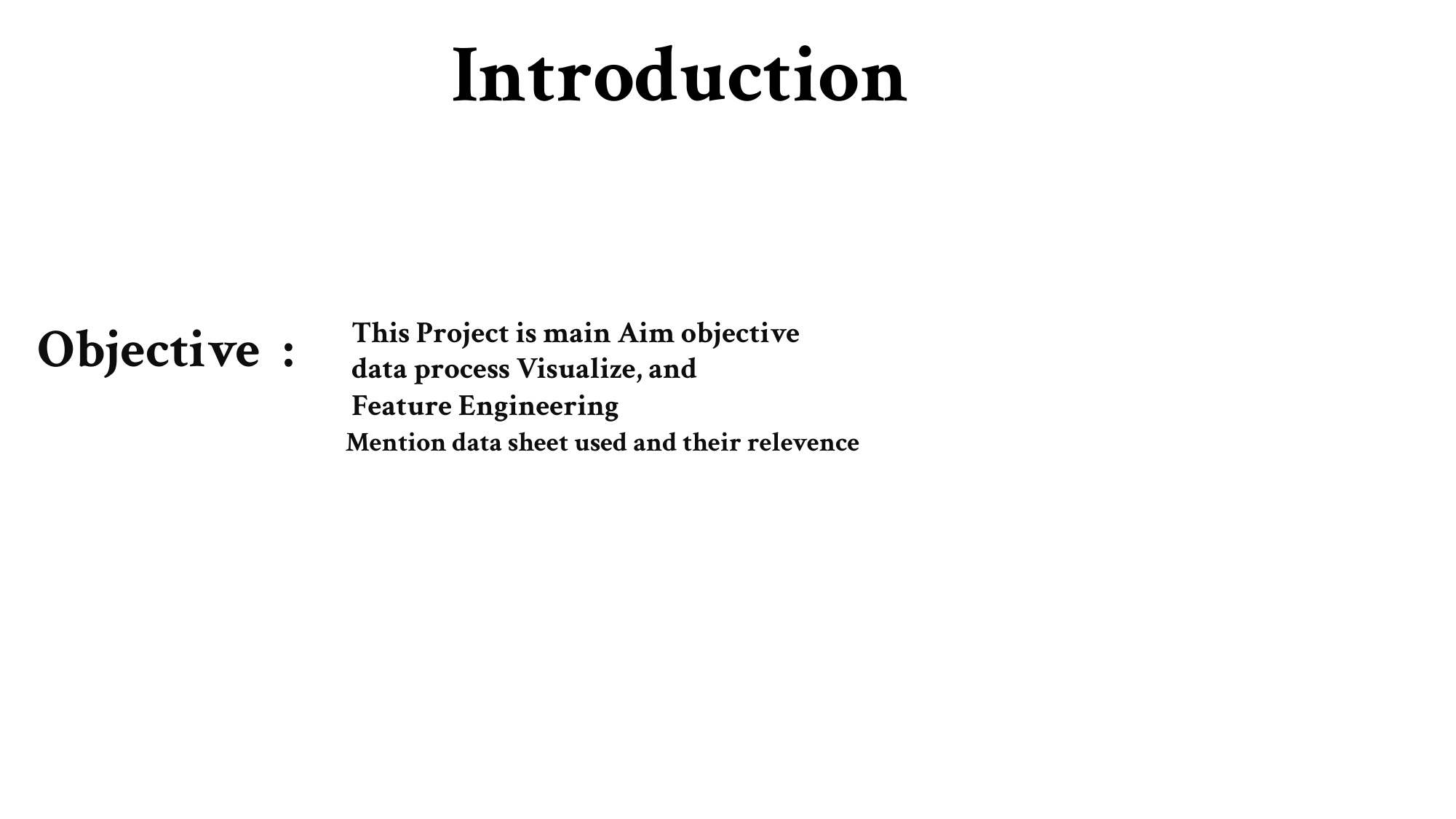

Introduction
Objective  :
This Project is main Aim objective data process Visualize, and  Feature Engineering
Mention data sheet used and their relevence